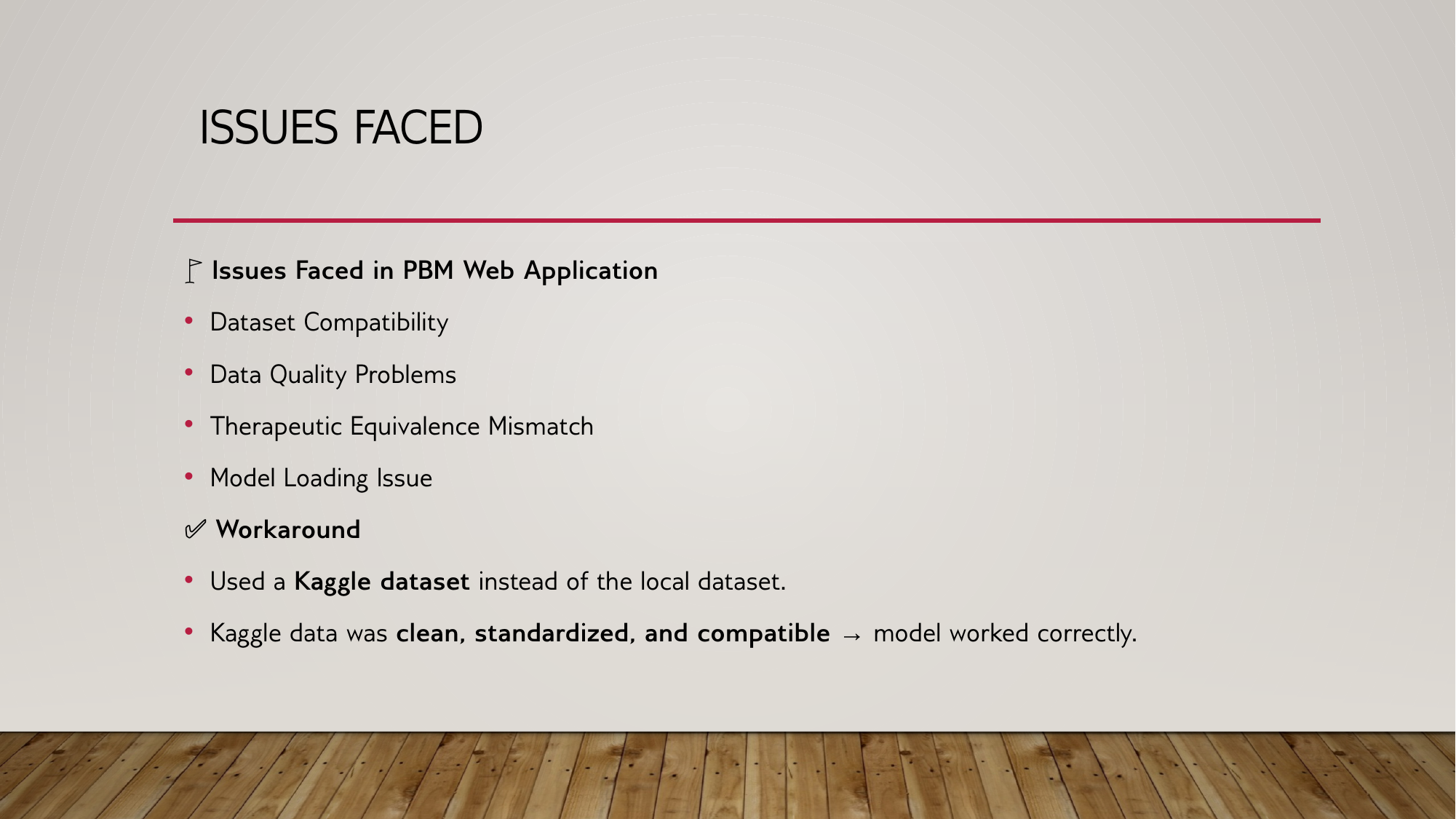

# Issues Faced
🚩 Issues Faced in PBM Web Application
Dataset Compatibility
Data Quality Problems
Therapeutic Equivalence Mismatch
Model Loading Issue
✅ Workaround
Used a Kaggle dataset instead of the local dataset.
Kaggle data was clean, standardized, and compatible → model worked correctly.